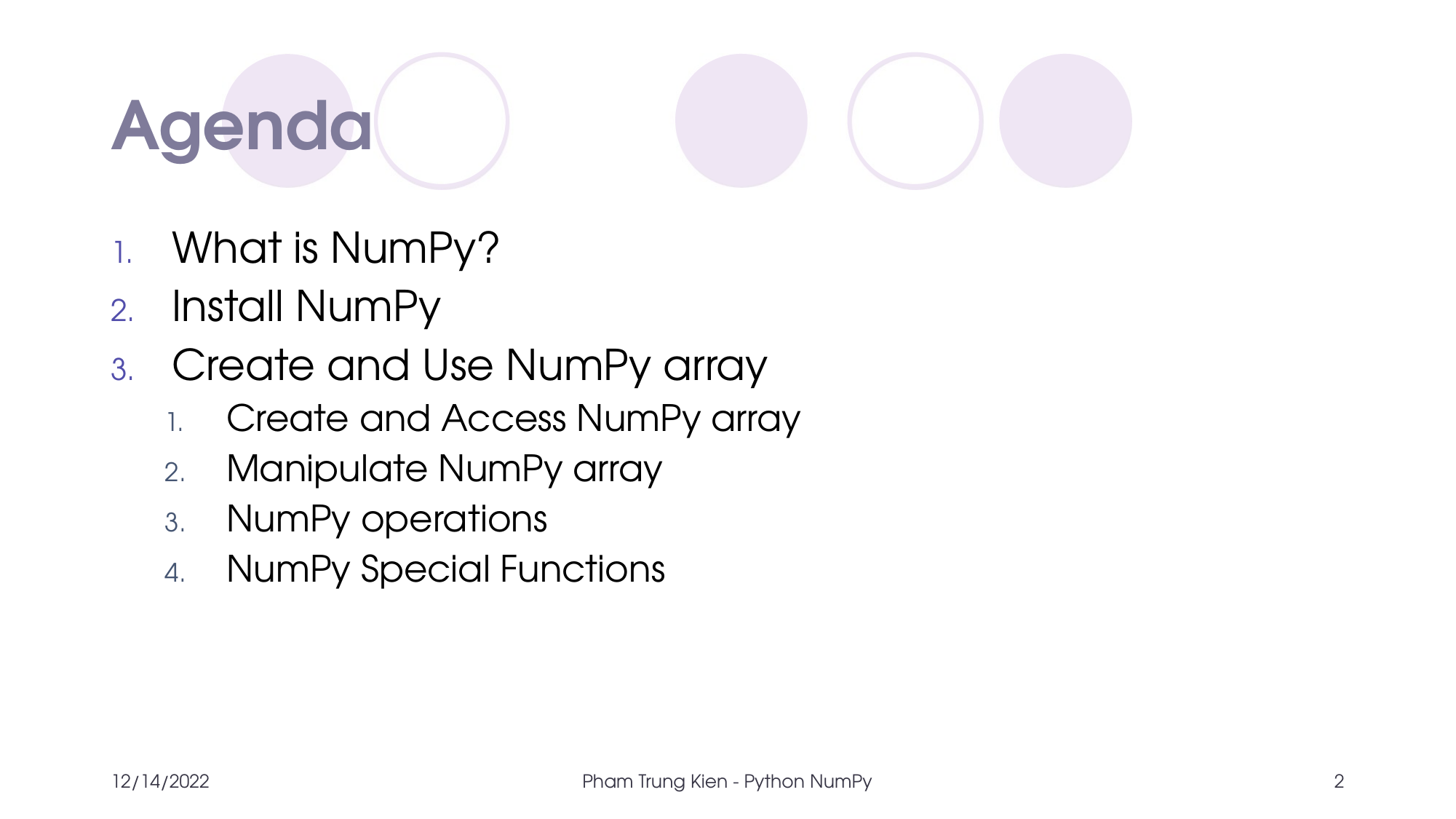

# Agenda
What is NumPy?
Install NumPy
Create and Use NumPy array
Create and Access NumPy array
Manipulate NumPy array
NumPy operations
NumPy Special Functions
12/14/2022
Pham Trung Kien - Python NumPy
2